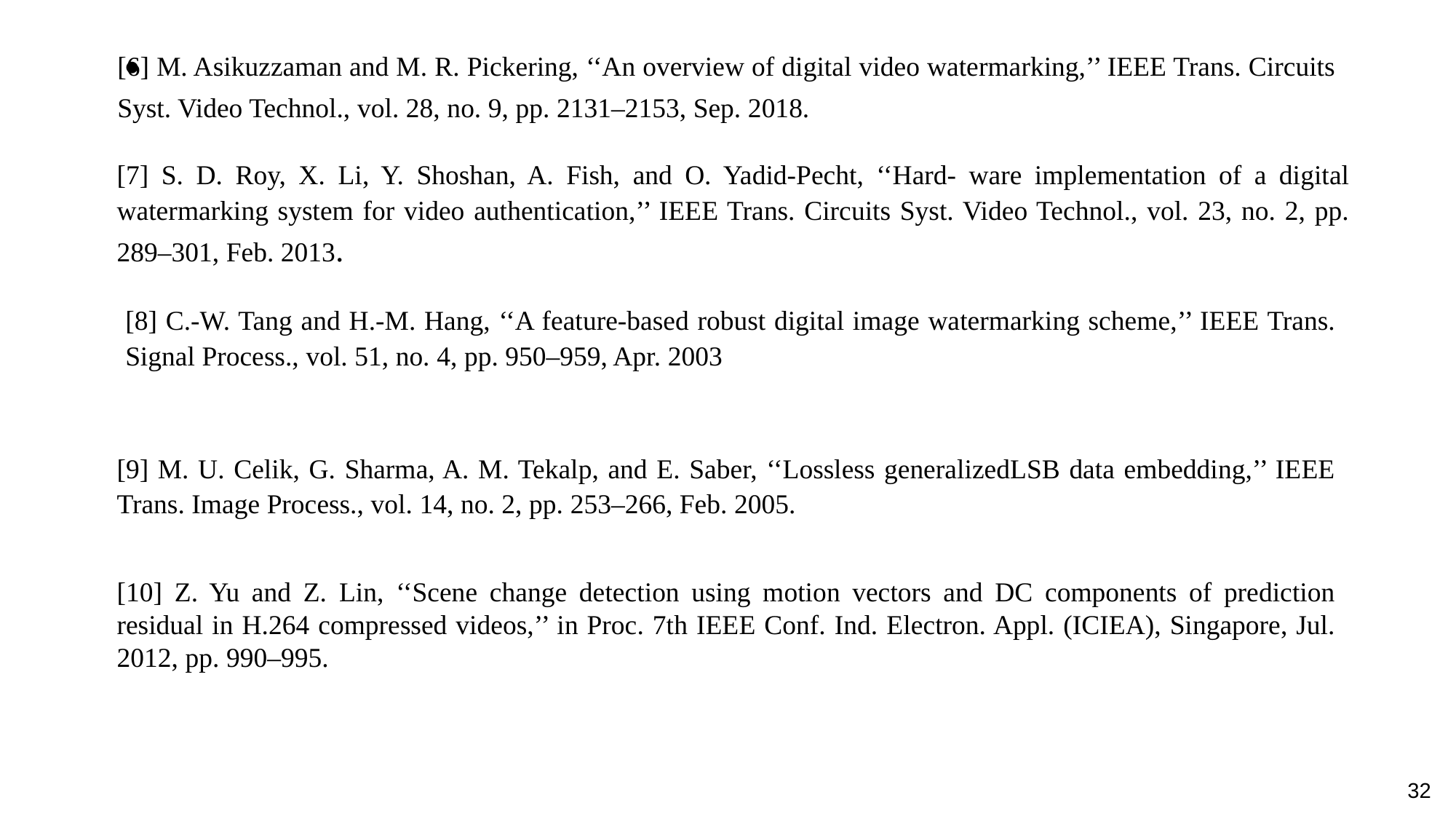

[6] M. Asikuzzaman and M. R. Pickering, ‘‘An overview of digital video watermarking,’’ IEEE Trans. Circuits Syst. Video Technol., vol. 28, no. 9, pp. 2131–2153, Sep. 2018.

#
[7] S. D. Roy, X. Li, Y. Shoshan, A. Fish, and O. Yadid-Pecht, ‘‘Hard- ware implementation of a digital watermarking system for video authentication,’’ IEEE Trans. Circuits Syst. Video Technol., vol. 23, no. 2, pp. 289–301, Feb. 2013.
[8] C.-W. Tang and H.-M. Hang, ‘‘A feature-based robust digital image watermarking scheme,’’ IEEE Trans. Signal Process., vol. 51, no. 4, pp. 950–959, Apr. 2003
[9] M. U. Celik, G. Sharma, A. M. Tekalp, and E. Saber, ‘‘Lossless generalizedLSB data embedding,’’ IEEE Trans. Image Process., vol. 14, no. 2, pp. 253–266, Feb. 2005.
[10] Z. Yu and Z. Lin, ‘‘Scene change detection using motion vectors and DC components of prediction residual in H.264 compressed videos,’’ in Proc. 7th IEEE Conf. Ind. Electron. Appl. (ICIEA), Singapore, Jul. 2012, pp. 990–995.
32